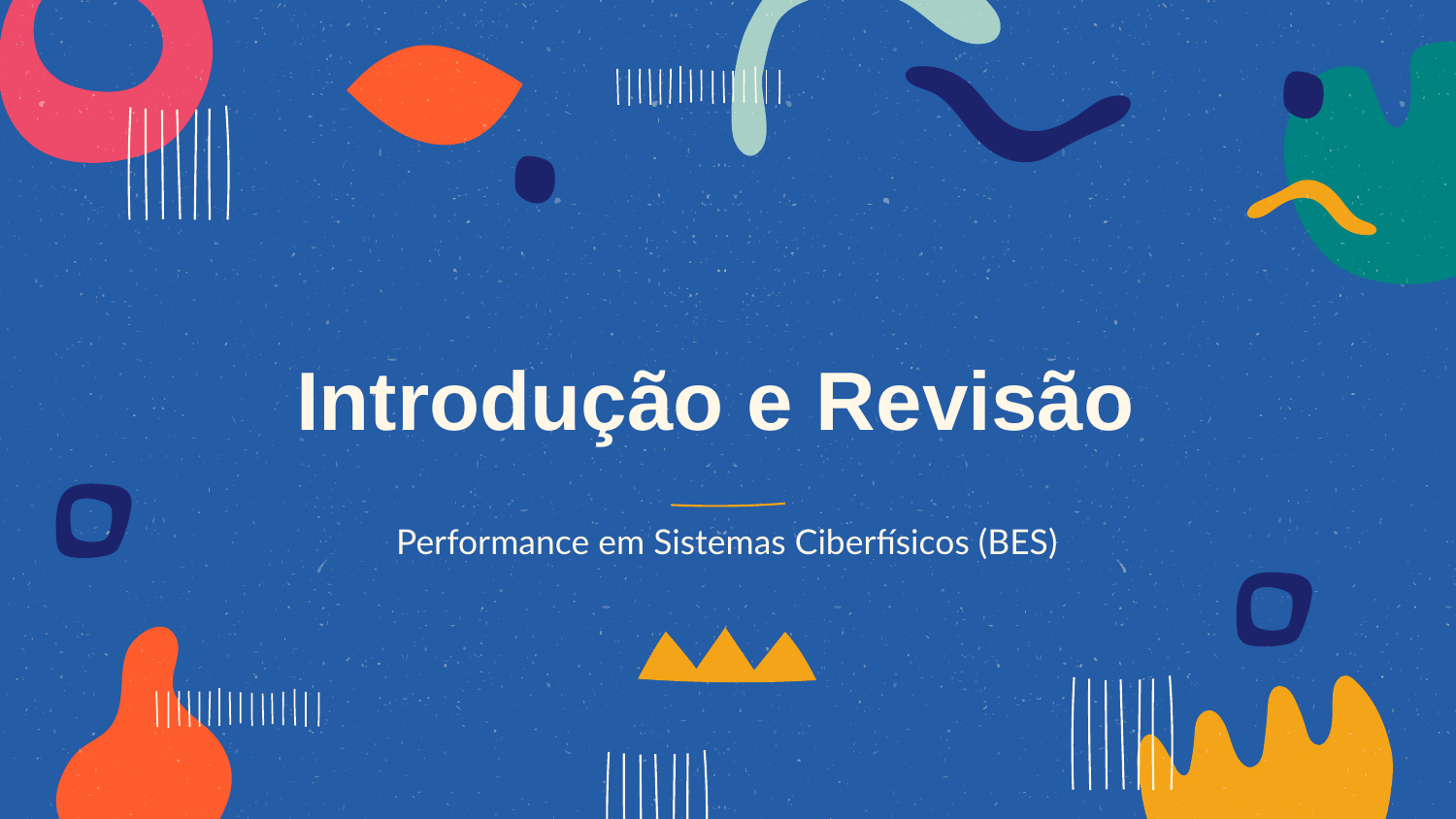

# Introdução e Revisão

Performance em Sistemas Ciberfísicos (BES)